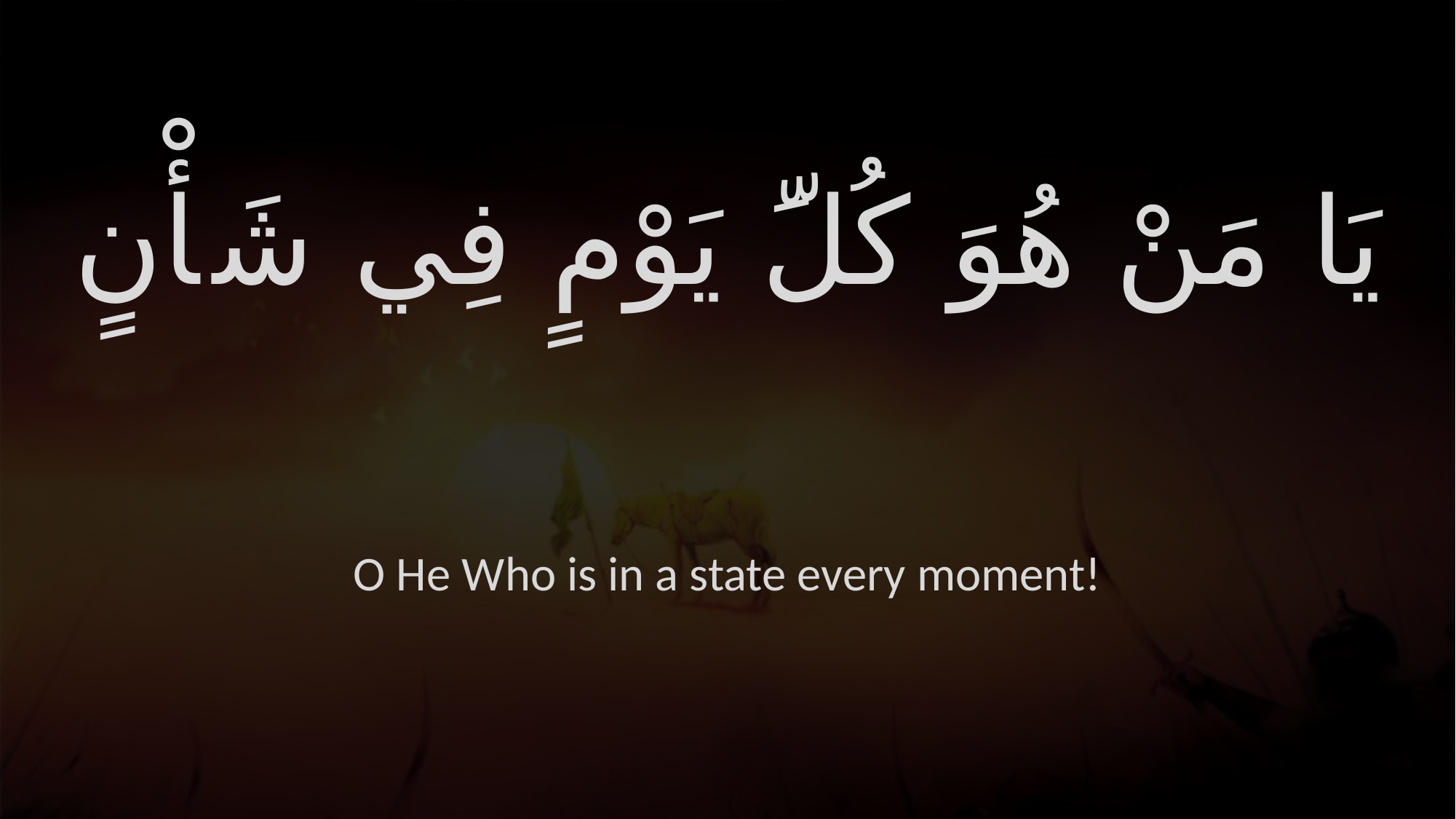

# يَا مَنْ هُوَ كُلَّ يَوْمٍ فِي شَأْنٍ
O He Who is in a state every moment!